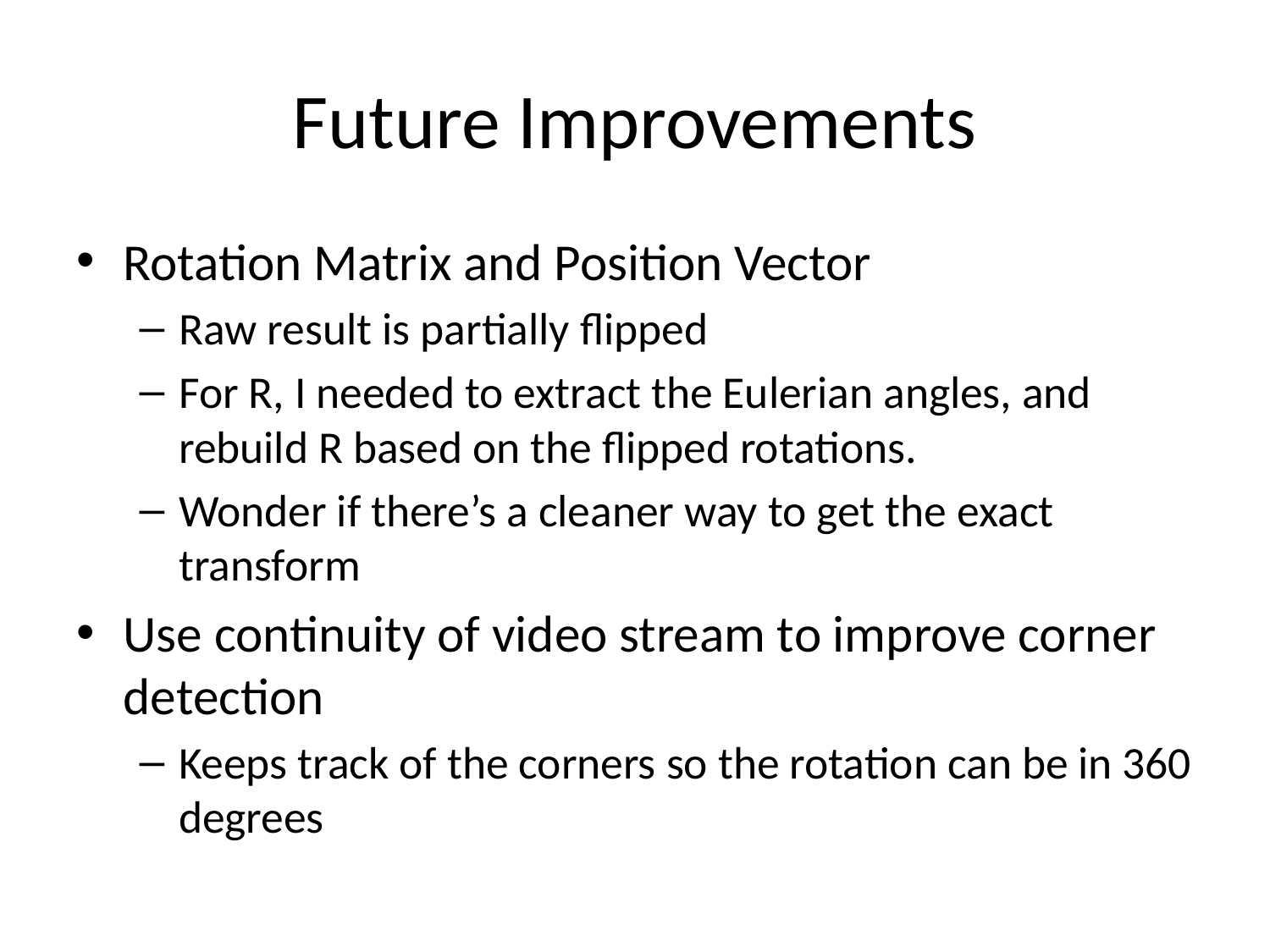

# Future Improvements
Rotation Matrix and Position Vector
Raw result is partially flipped
For R, I needed to extract the Eulerian angles, and rebuild R based on the flipped rotations.
Wonder if there’s a cleaner way to get the exact transform
Use continuity of video stream to improve corner detection
Keeps track of the corners so the rotation can be in 360 degrees